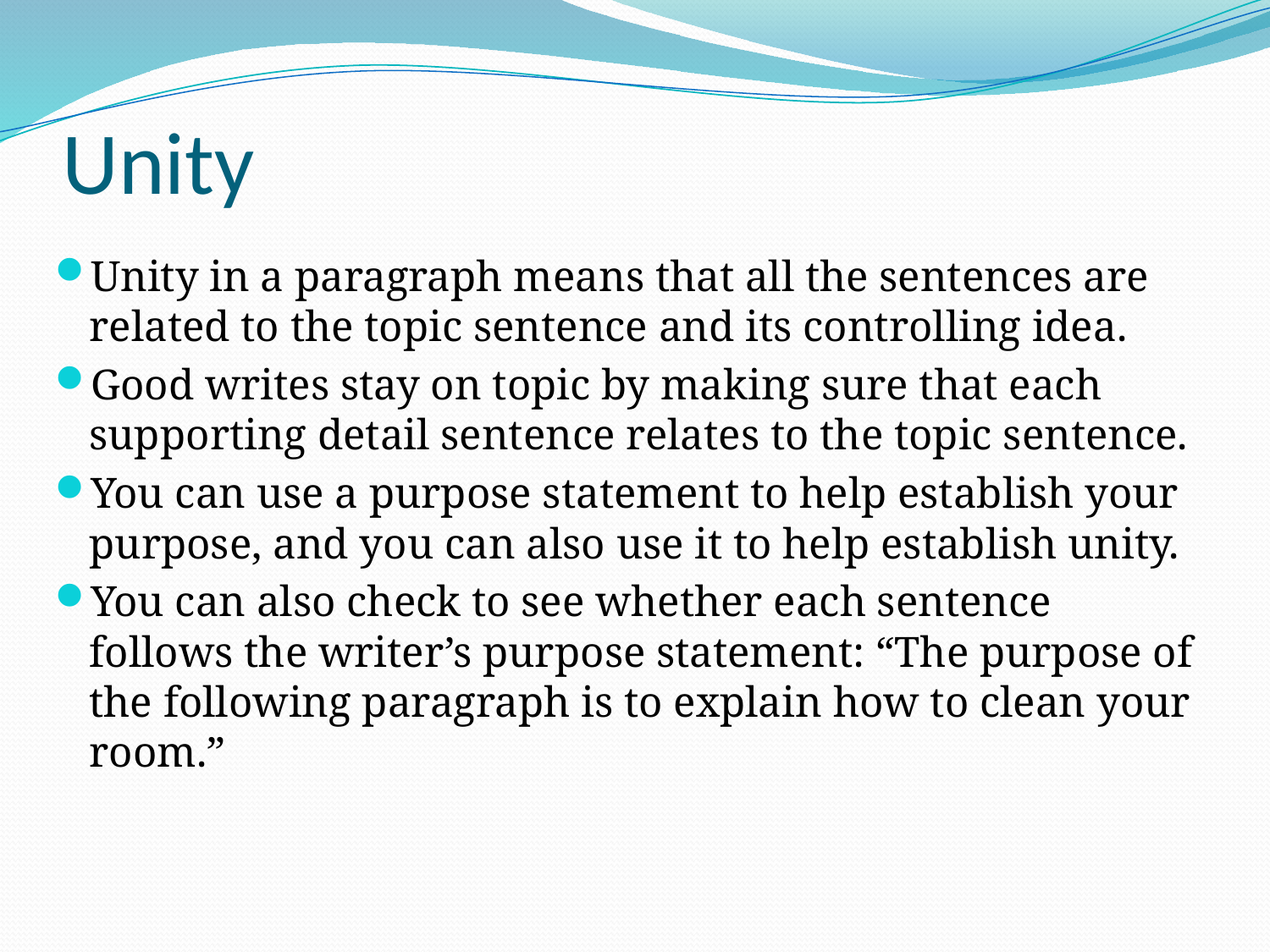

# Unity
Unity in a paragraph means that all the sentences are related to the topic sentence and its controlling idea.
Good writes stay on topic by making sure that each supporting detail sentence relates to the topic sentence.
You can use a purpose statement to help establish your purpose, and you can also use it to help establish unity.
You can also check to see whether each sentence follows the writer’s purpose statement: “The purpose of the following paragraph is to explain how to clean your room.”